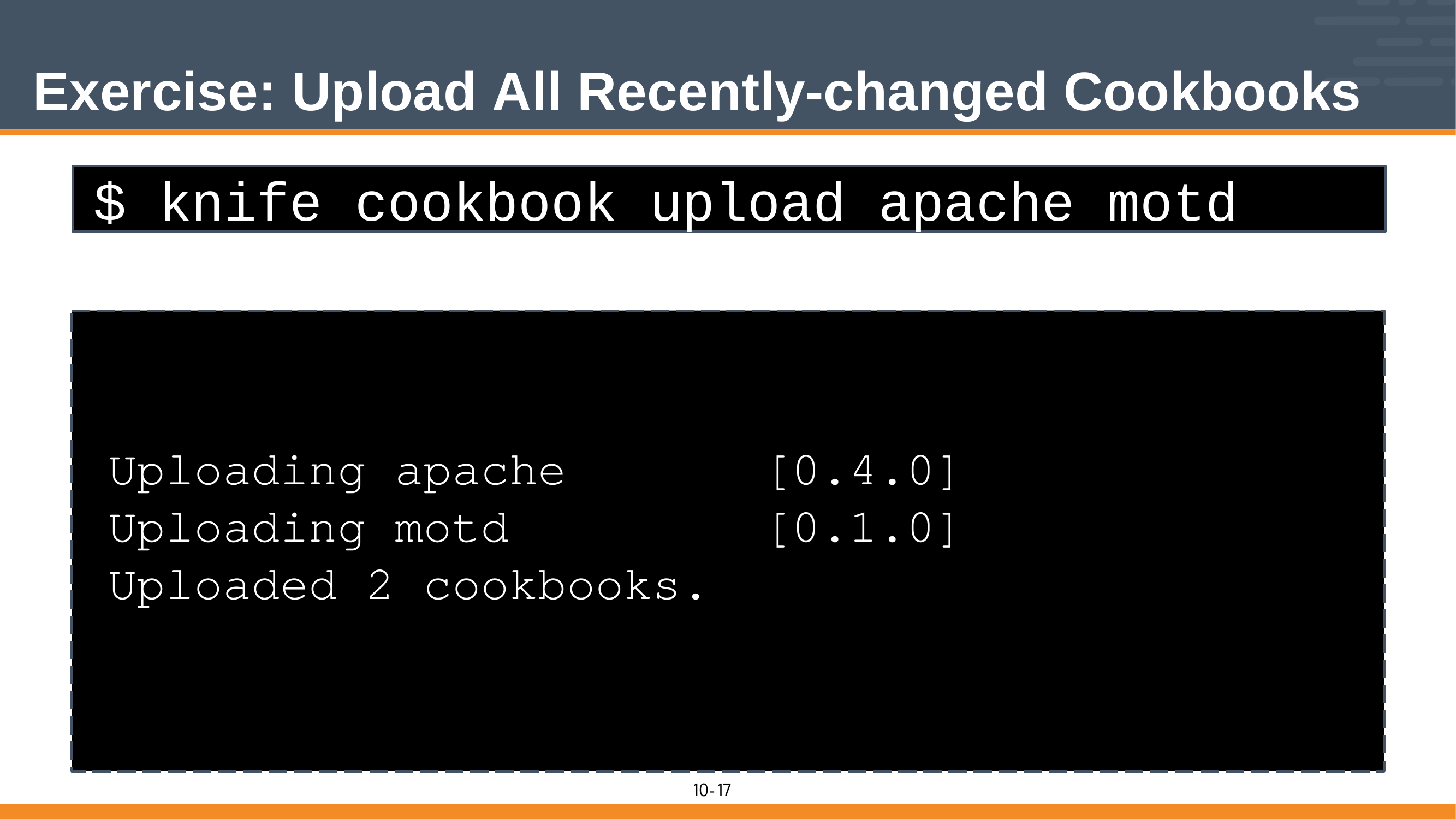

# Exercise: Upload All Recently-changed Cookbooks

$ knife cookbook upload apache motd

Uploading apache 			[0.4.0]
Uploading motd 			[0.1.0]
Uploaded 2 cookbooks.
17